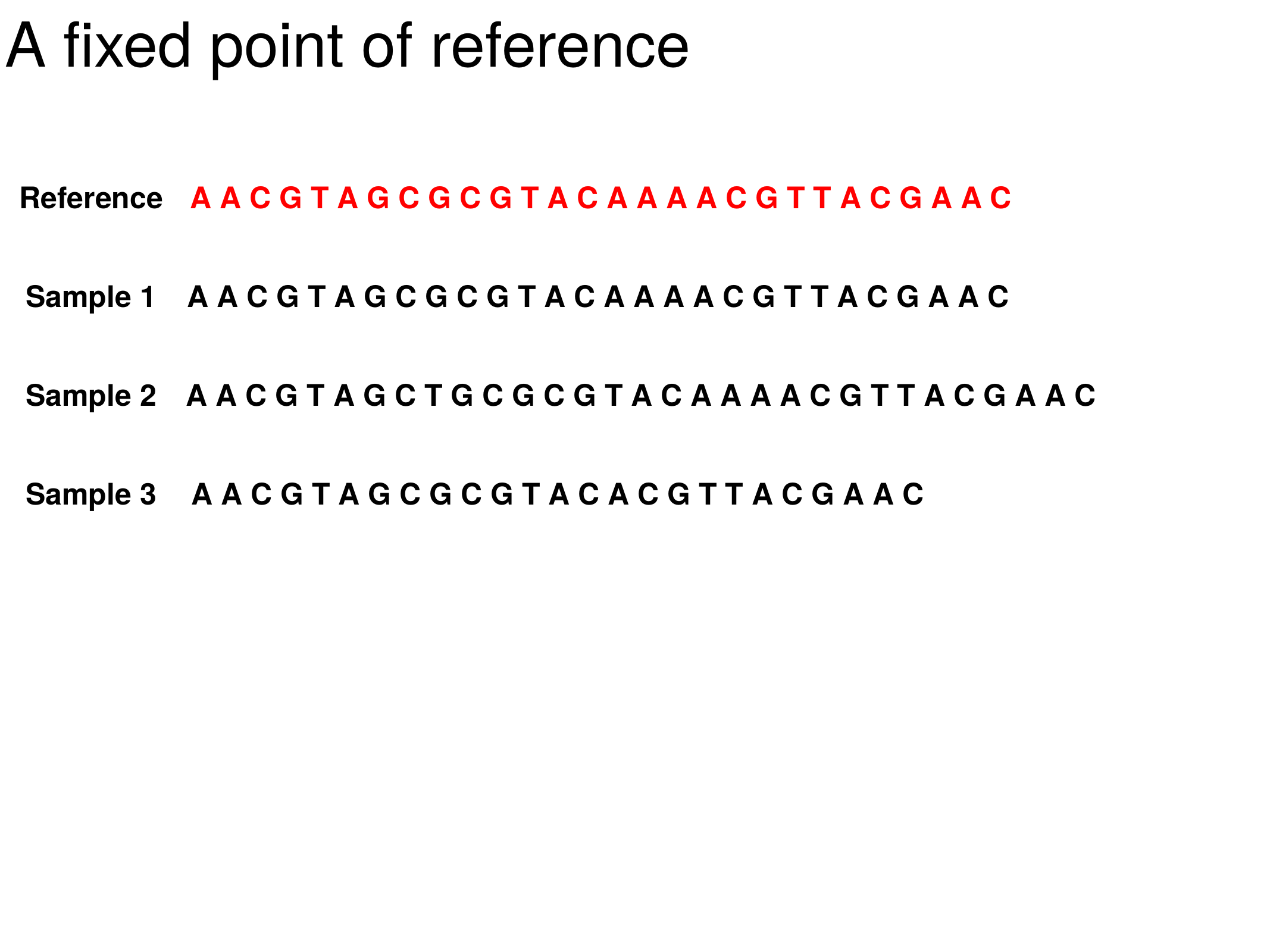

A fixed point of reference
A A C G T A G C G C G T A C A A A A C G T T A C G A A C
Reference
Sample 1
A A C G T A G C G C G T A C A A A A C G T T A C G A A C
A A C G T A G C T G C G C G T A C A A A A C G T T A C G A A C
Sample 2
A A C G T A G C G C G T A C A C G T T A C G A A C
Sample 3